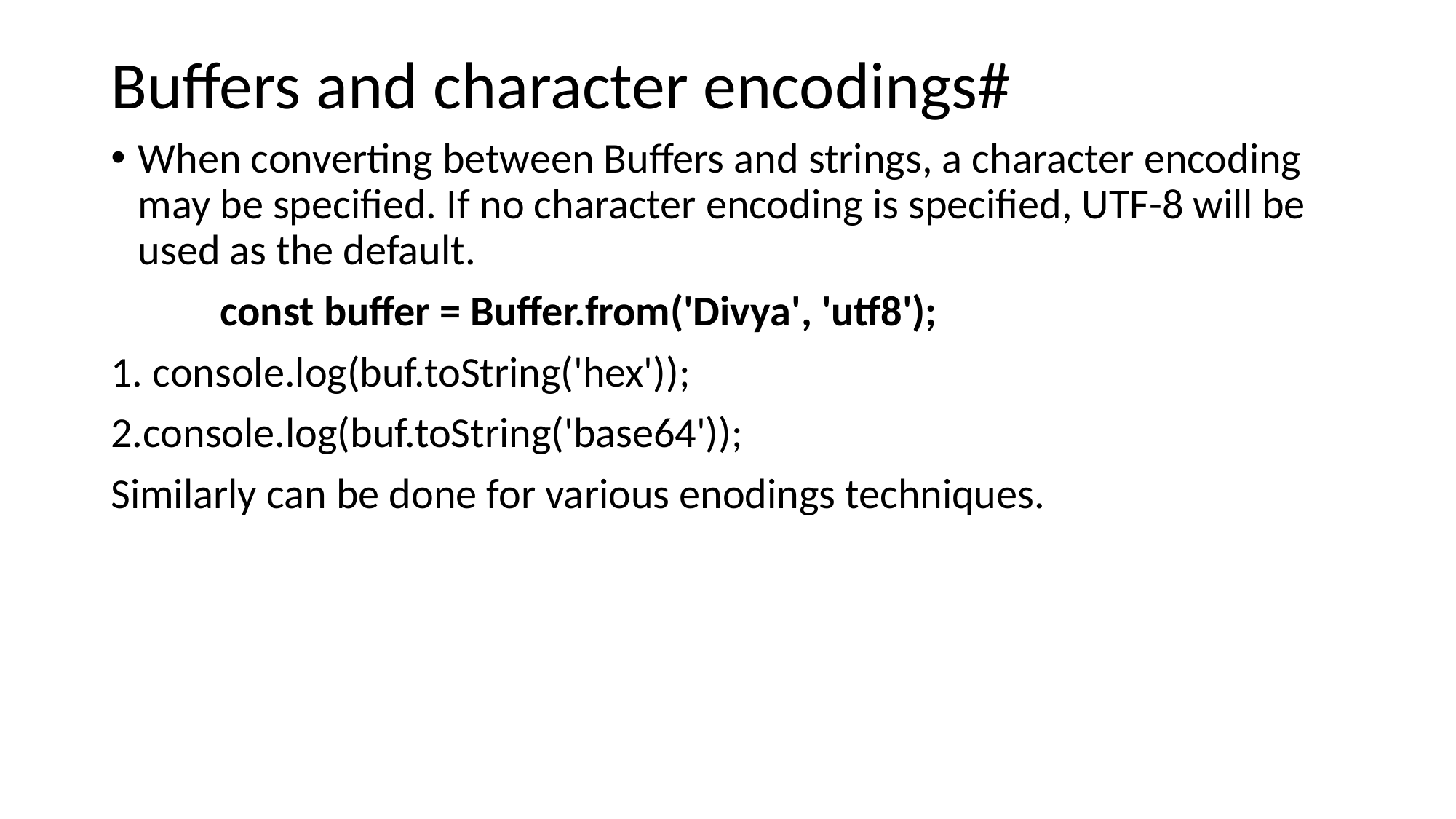

# Buffers and character encodings#
When converting between Buffers and strings, a character encoding may be specified. If no character encoding is specified, UTF-8 will be used as the default.
	const buffer = Buffer.from('Divya', 'utf8');
1. console.log(buf.toString('hex'));
2.console.log(buf.toString('base64'));
Similarly can be done for various enodings techniques.